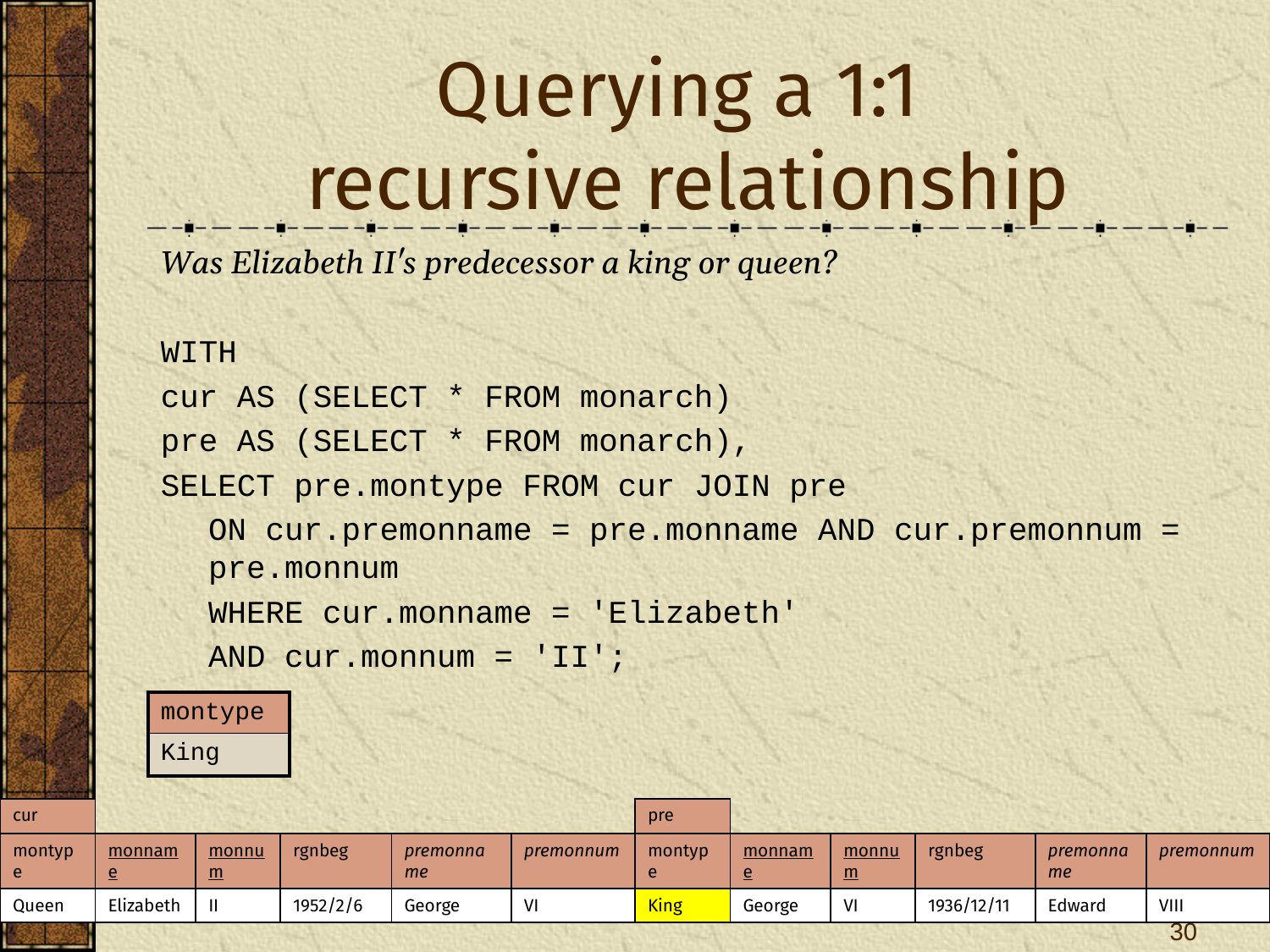

# Querying a 1:1 recursive relationship
Was Elizabeth II's predecessor a king or queen?

WITH
cur AS (SELECT * FROM monarch)
pre AS (SELECT * FROM monarch),
SELECT pre.montype FROM cur JOIN pre
	ON cur.premonname = pre.monname AND cur.premonnum = pre.monnum
	WHERE cur.monname = 'Elizabeth'
	AND cur.monnum = 'II';
| montype |
| --- |
| King |
| cur |  |  |  |  |  |
| --- | --- | --- | --- | --- | --- |
| montype | monname | monnum | rgnbeg | premonname | premonnum |
| Queen | Elizabeth | II | 1952/2/6 | George | VI |
| pre |  |  |  |  |  |
| --- | --- | --- | --- | --- | --- |
| montype | monname | monnum | rgnbeg | premonname | premonnum |
| King | George | VI | 1936/12/11 | Edward | VIII |
30